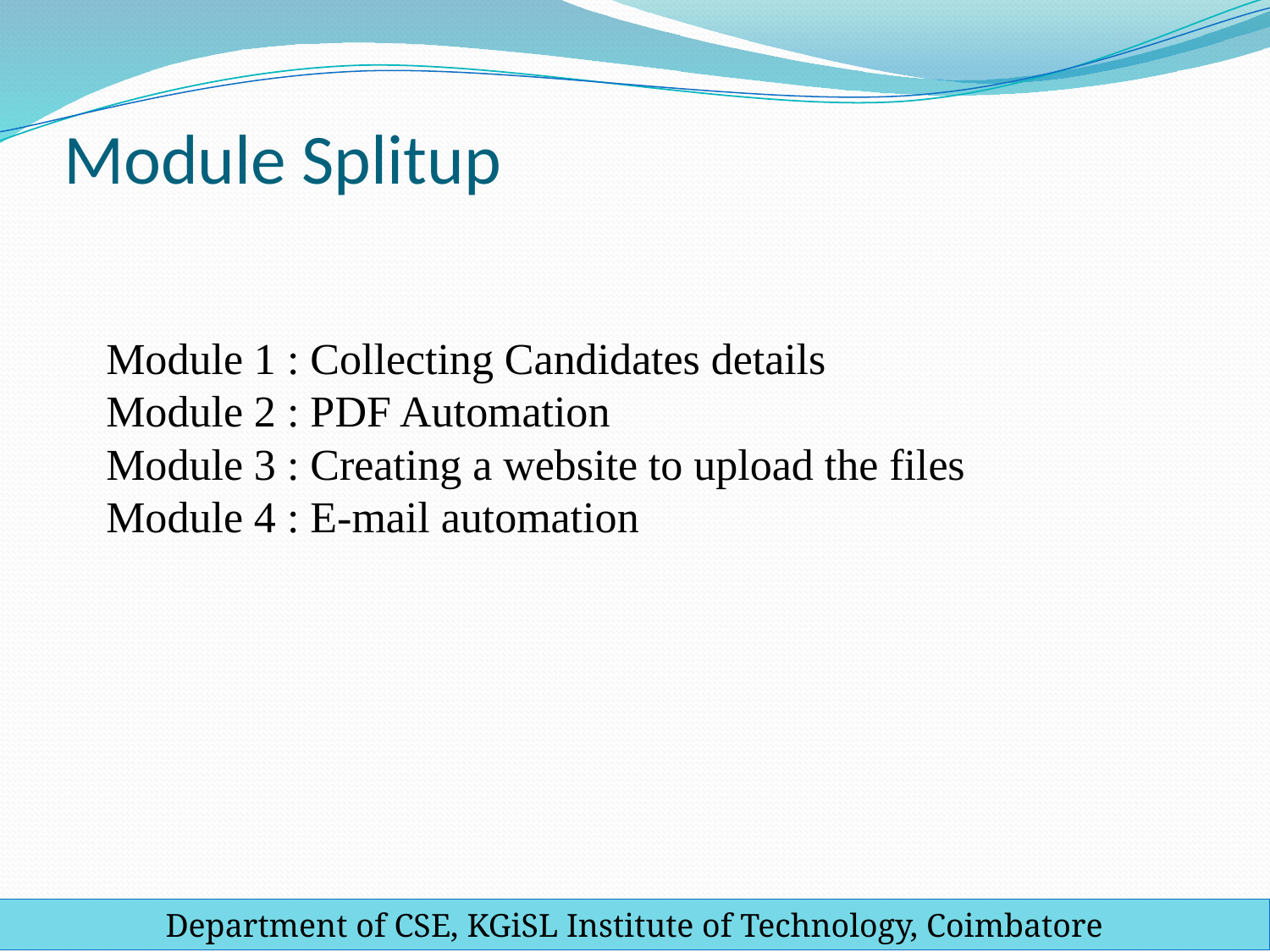

# Module Splitup
Module 1 : Collecting Candidates details
Module 2 : PDF Automation
Module 3 : Creating a website to upload the files
Module 4 : E-mail automation
Department of CSE, KGiSL Institute of Technology, Coimbatore